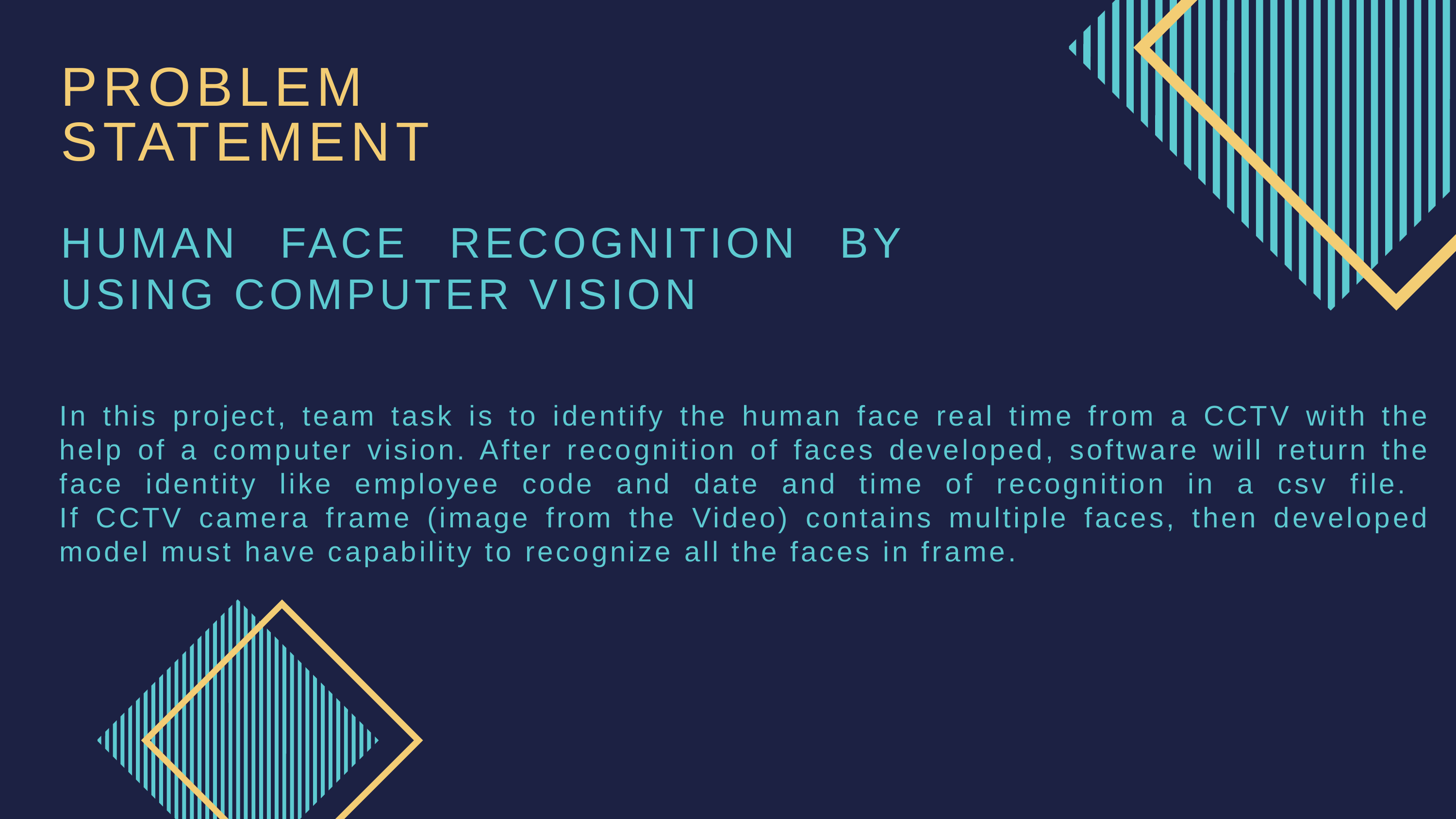

PROBLEM STATEMENT
HUMAN FACE RECOGNITION BY USING COMPUTER VISION
In this project, team task is to identify the human face real time from a CCTV with the help of a computer vision. After recognition of faces developed, software will return the face identity like employee code and date and time of recognition in a csv file.
If CCTV camera frame (image from the Video) contains multiple faces, then developed model must have capability to recognize all the faces in frame.